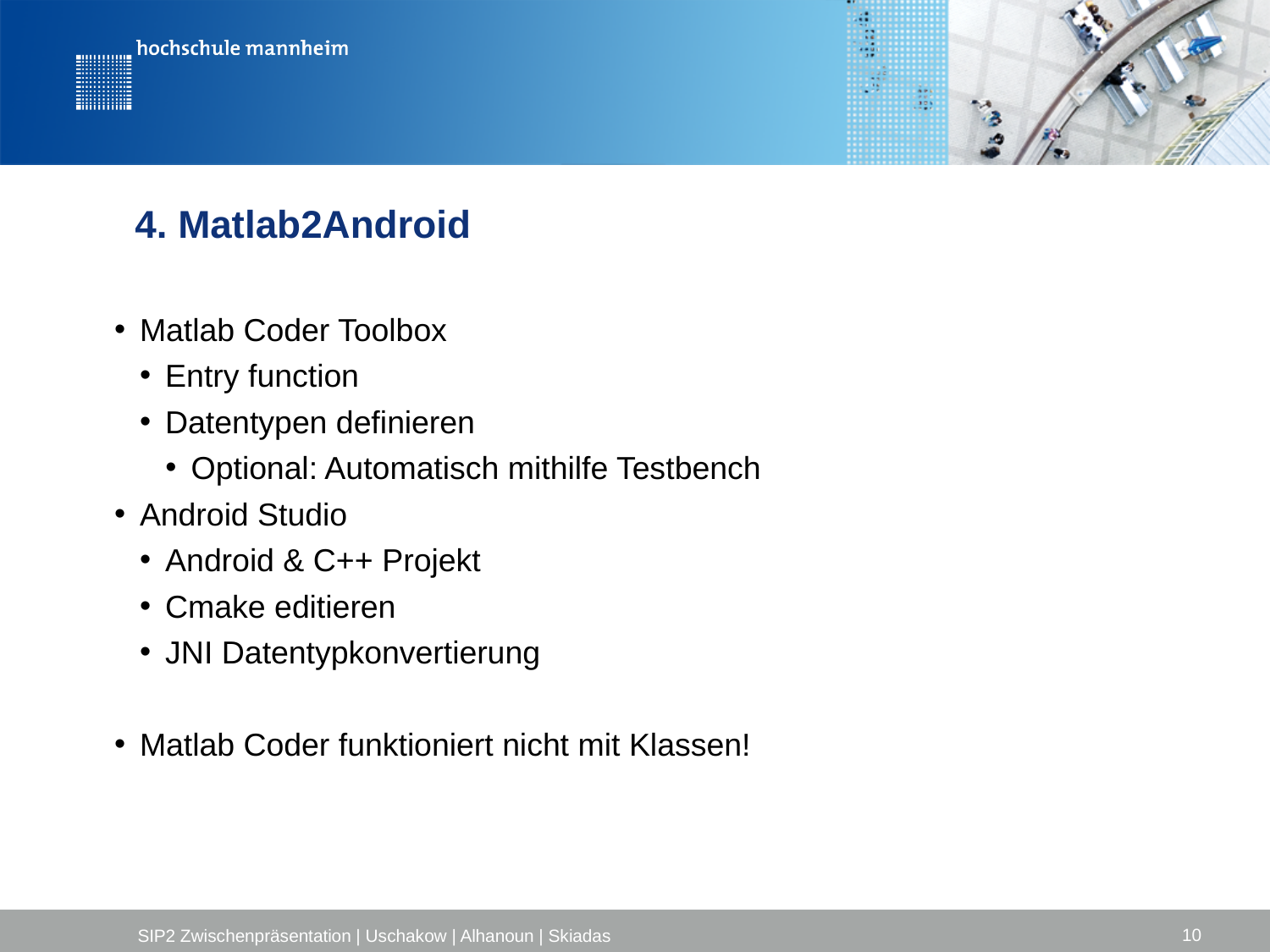

# 4. Matlab2Android
Matlab Coder Toolbox
Entry function
Datentypen definieren
Optional: Automatisch mithilfe Testbench
Android Studio
Android & C++ Projekt
Cmake editieren
JNI Datentypkonvertierung

Matlab Coder funktioniert nicht mit Klassen!

10
SIP2 Zwischenpräsentation | Uschakow | Alhanoun | Skiadas